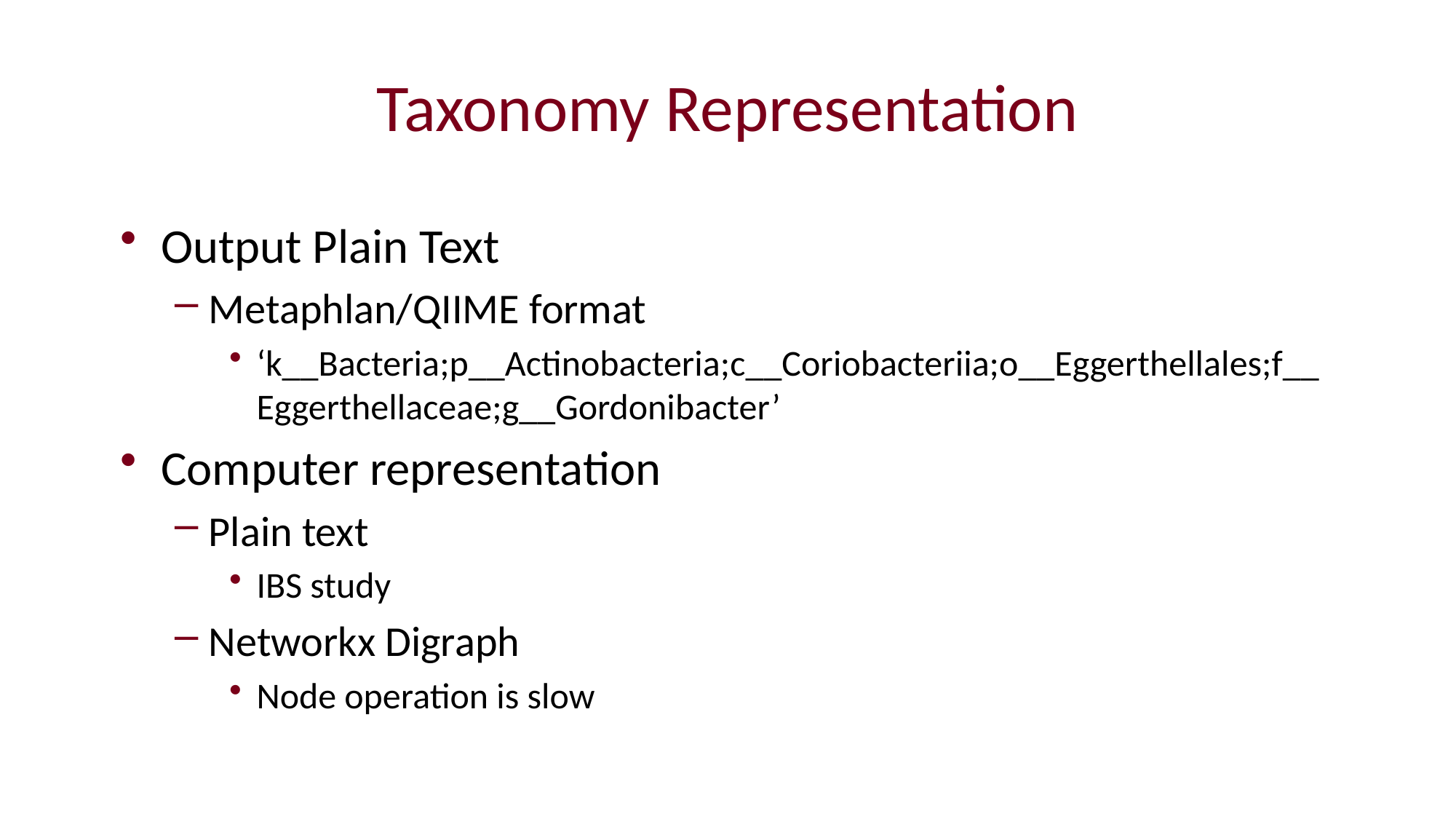

# Taxonomy Representation
Output Plain Text
Metaphlan/QIIME format
‘k__Bacteria;p__Actinobacteria;c__Coriobacteriia;o__Eggerthellales;f__Eggerthellaceae;g__Gordonibacter’
Computer representation
Plain text
IBS study
Networkx Digraph
Node operation is slow